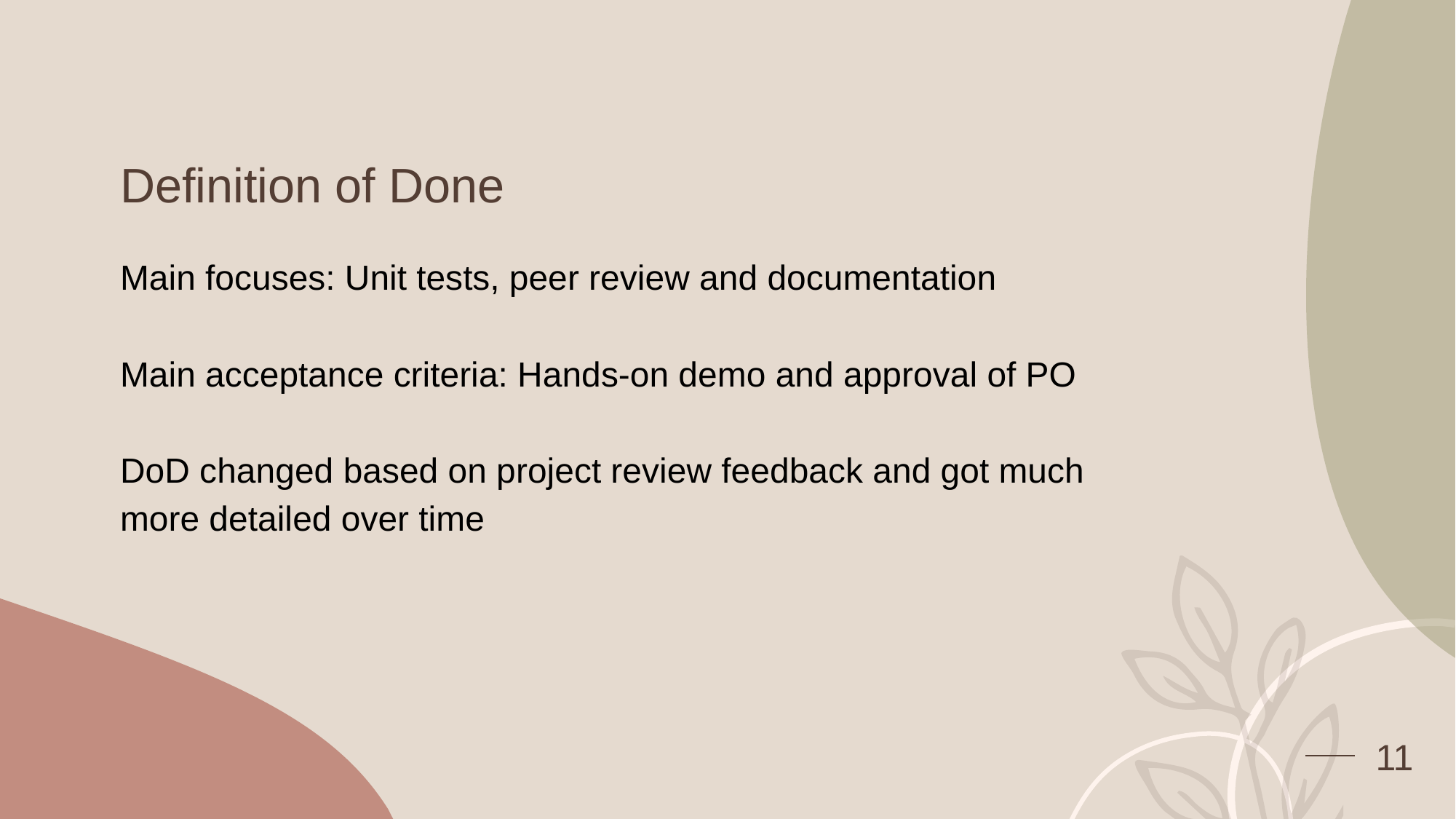

# Definition of Done
Main focuses: Unit tests, peer review and documentation

Main acceptance criteria: Hands-on demo and approval of PO

DoD changed based on project review feedback and got much more detailed over time

11